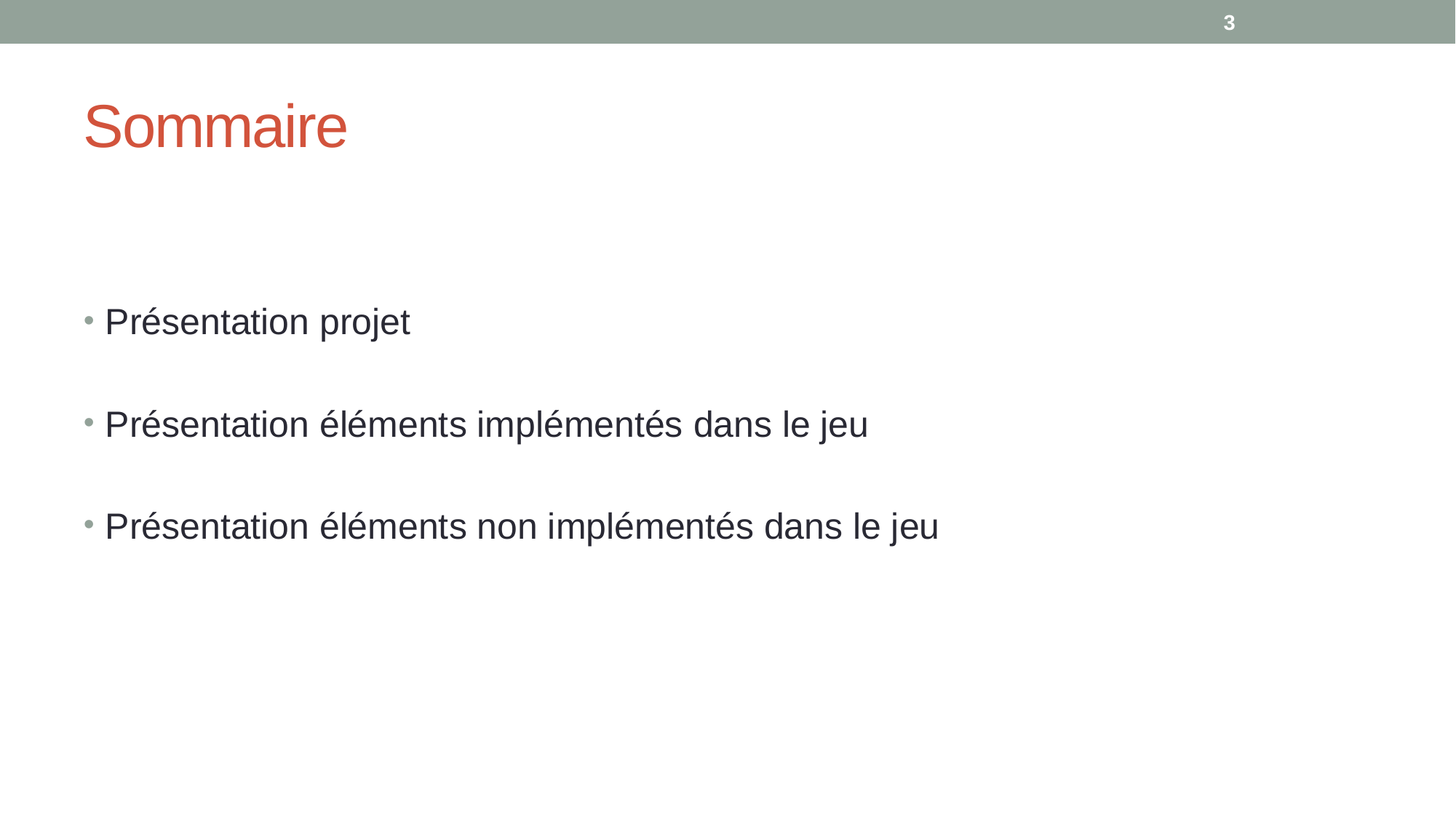

3
# Sommaire

Présentation projet

Présentation éléments implémentés dans le jeu

Présentation éléments non implémentés dans le jeu